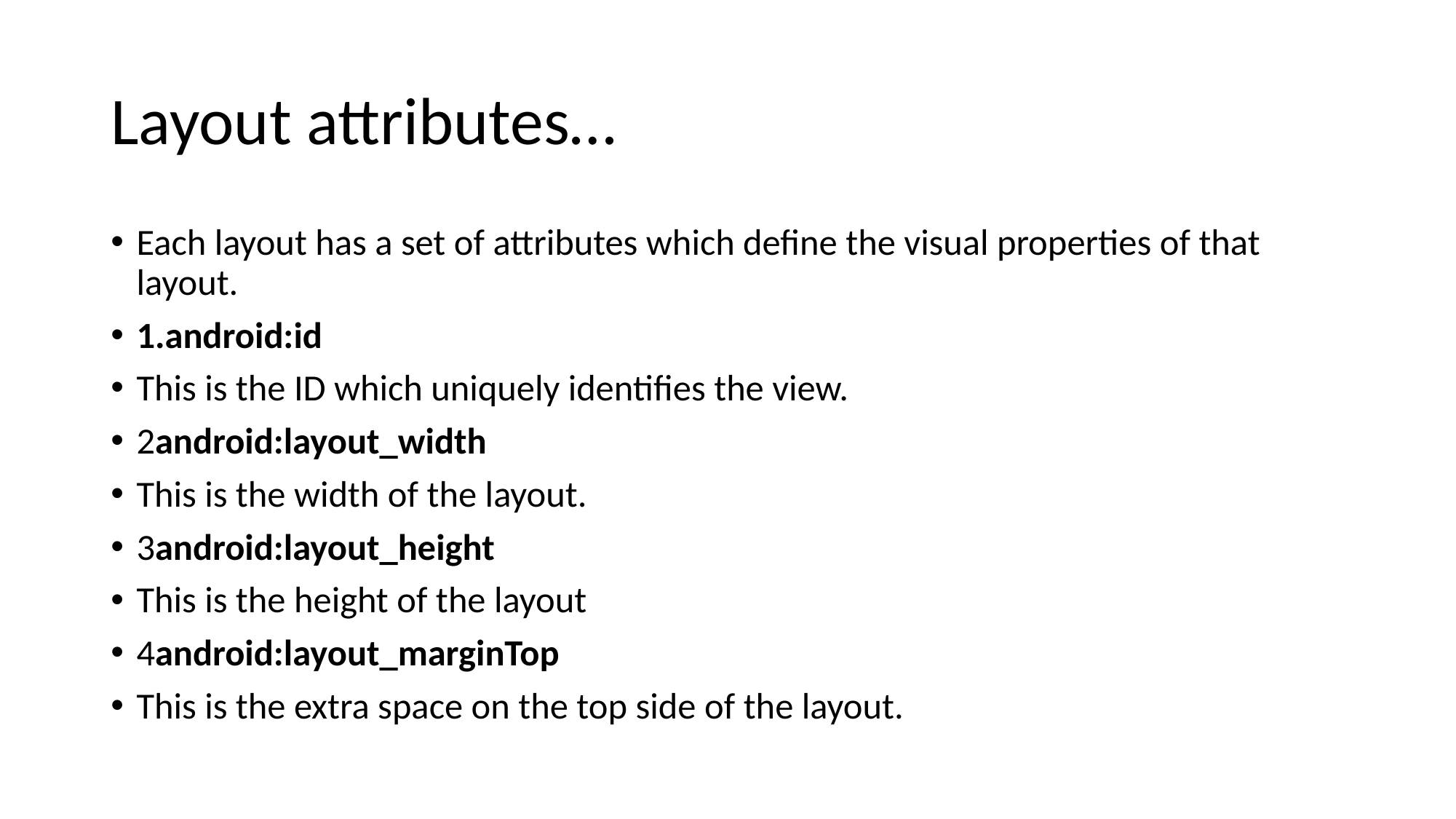

# Layout attributes…
Each layout has a set of attributes which define the visual properties of that layout.
1.android:id
This is the ID which uniquely identifies the view.
2android:layout_width
This is the width of the layout.
3android:layout_height
This is the height of the layout
4android:layout_marginTop
This is the extra space on the top side of the layout.